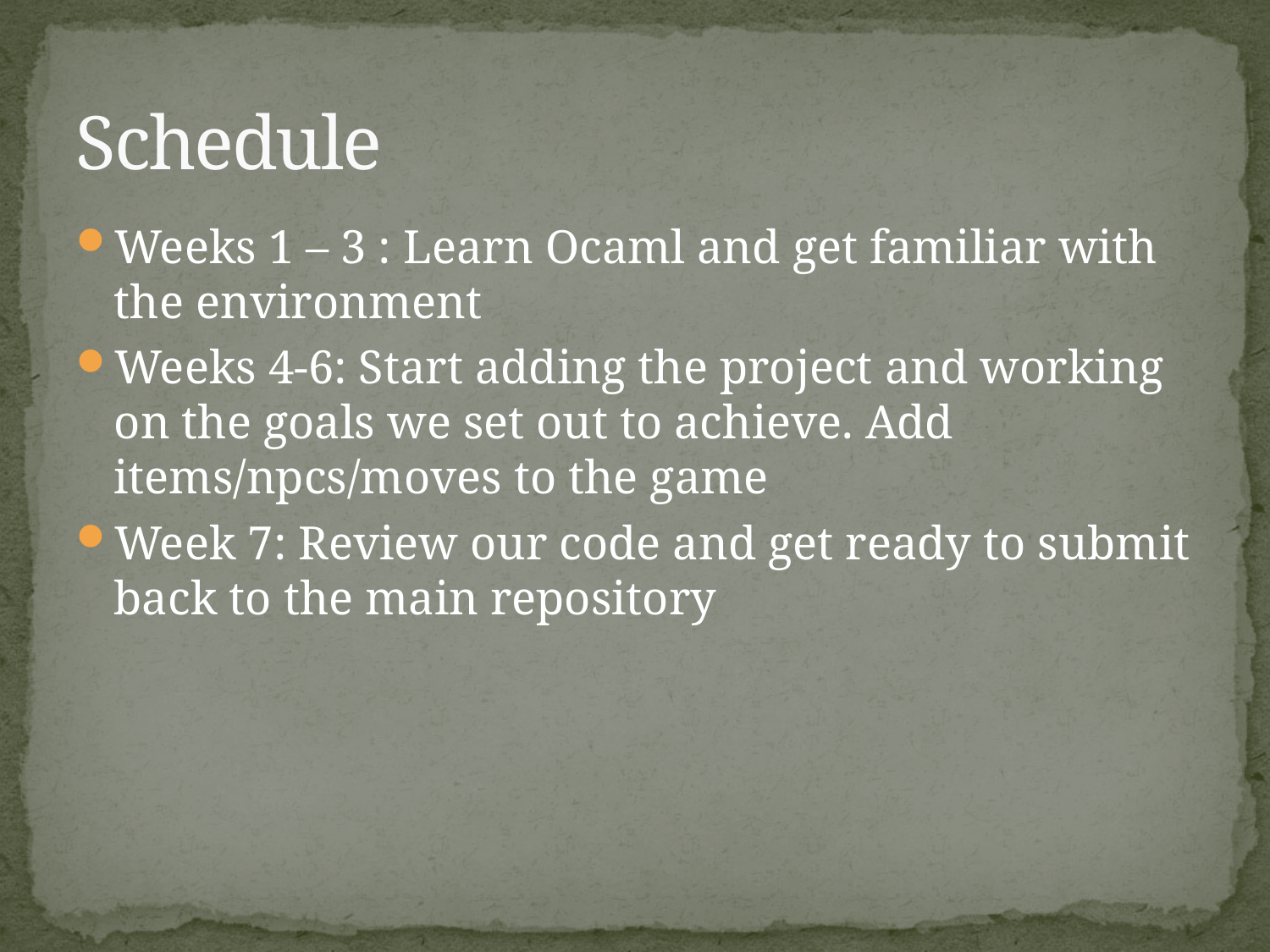

# Schedule
Weeks 1 – 3 : Learn Ocaml and get familiar with the environment
Weeks 4-6: Start adding the project and working on the goals we set out to achieve. Add items/npcs/moves to the game
Week 7: Review our code and get ready to submit back to the main repository